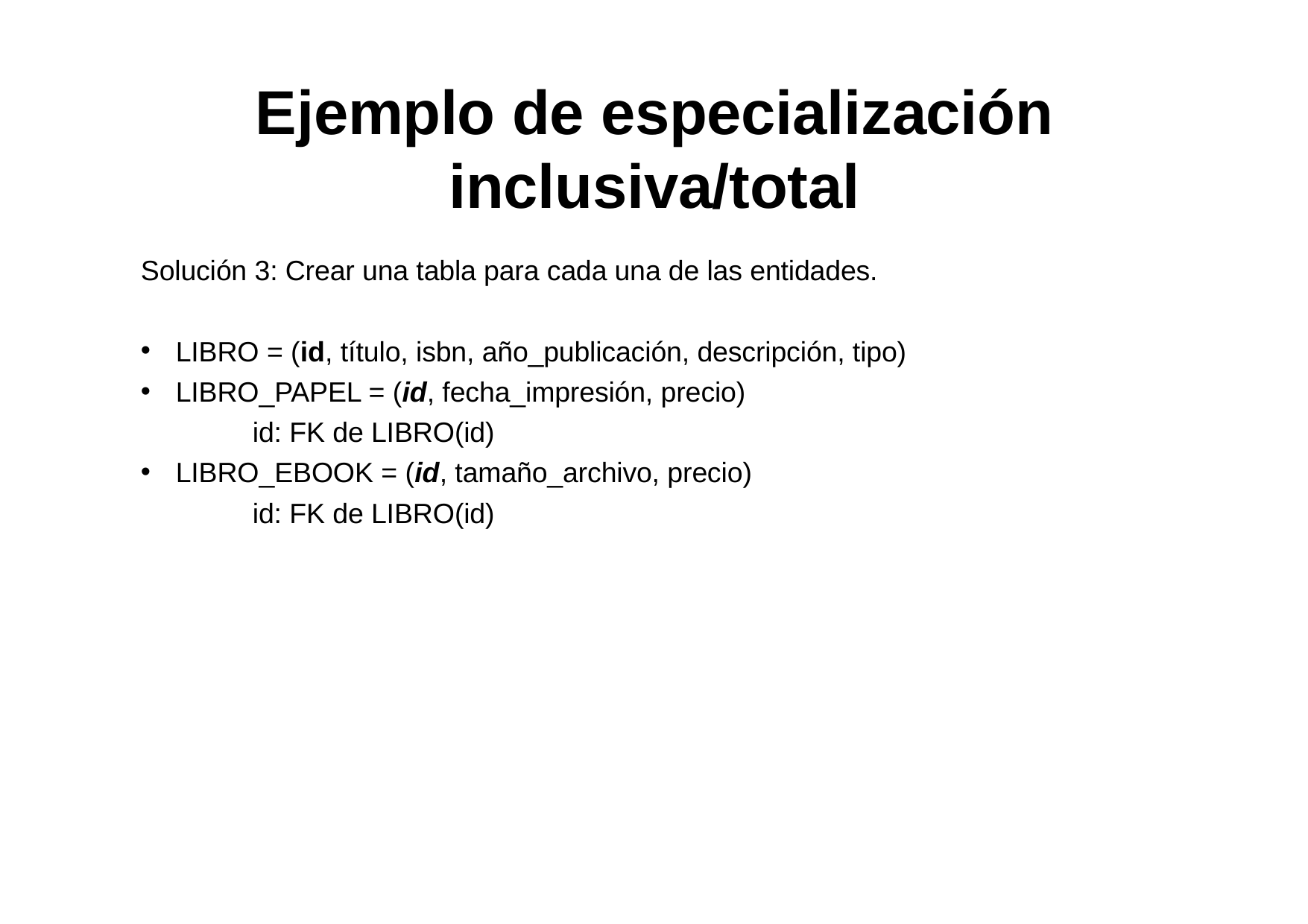

# Ejemplo de especialización inclusiva/total
Solución 3: Crear una tabla para cada una de las entidades.

LIBRO = (id, título, isbn, año_publicación, descripción, tipo)
LIBRO_PAPEL = (id, fecha_impresión, precio)
	id: FK de LIBRO(id)
LIBRO_EBOOK = (id, tamaño_archivo, precio)
	id: FK de LIBRO(id)